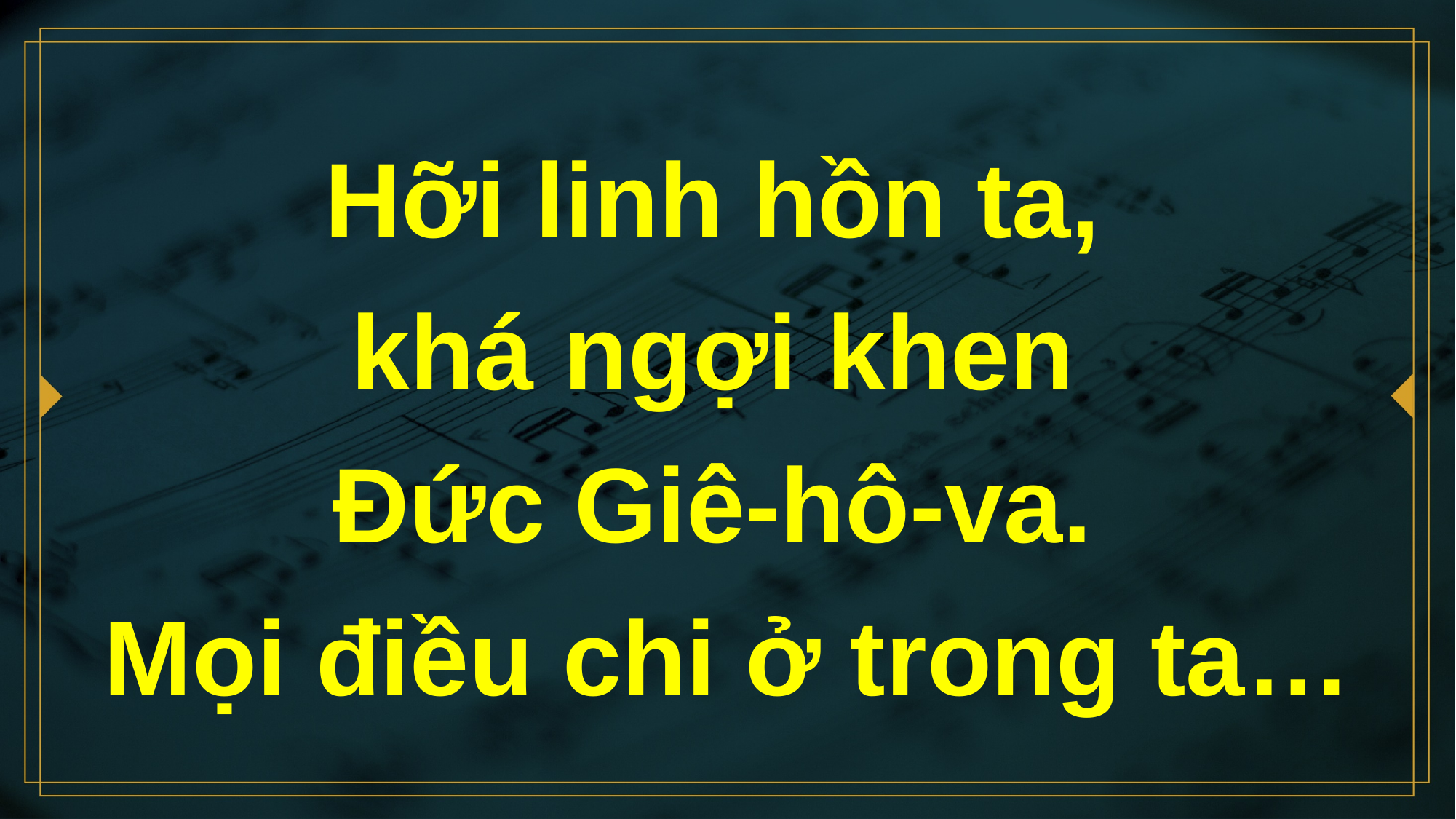

# Hỡi linh hồn ta, khá ngợi khen Đức Giê-hô-va. Mọi điều chi ở trong ta…